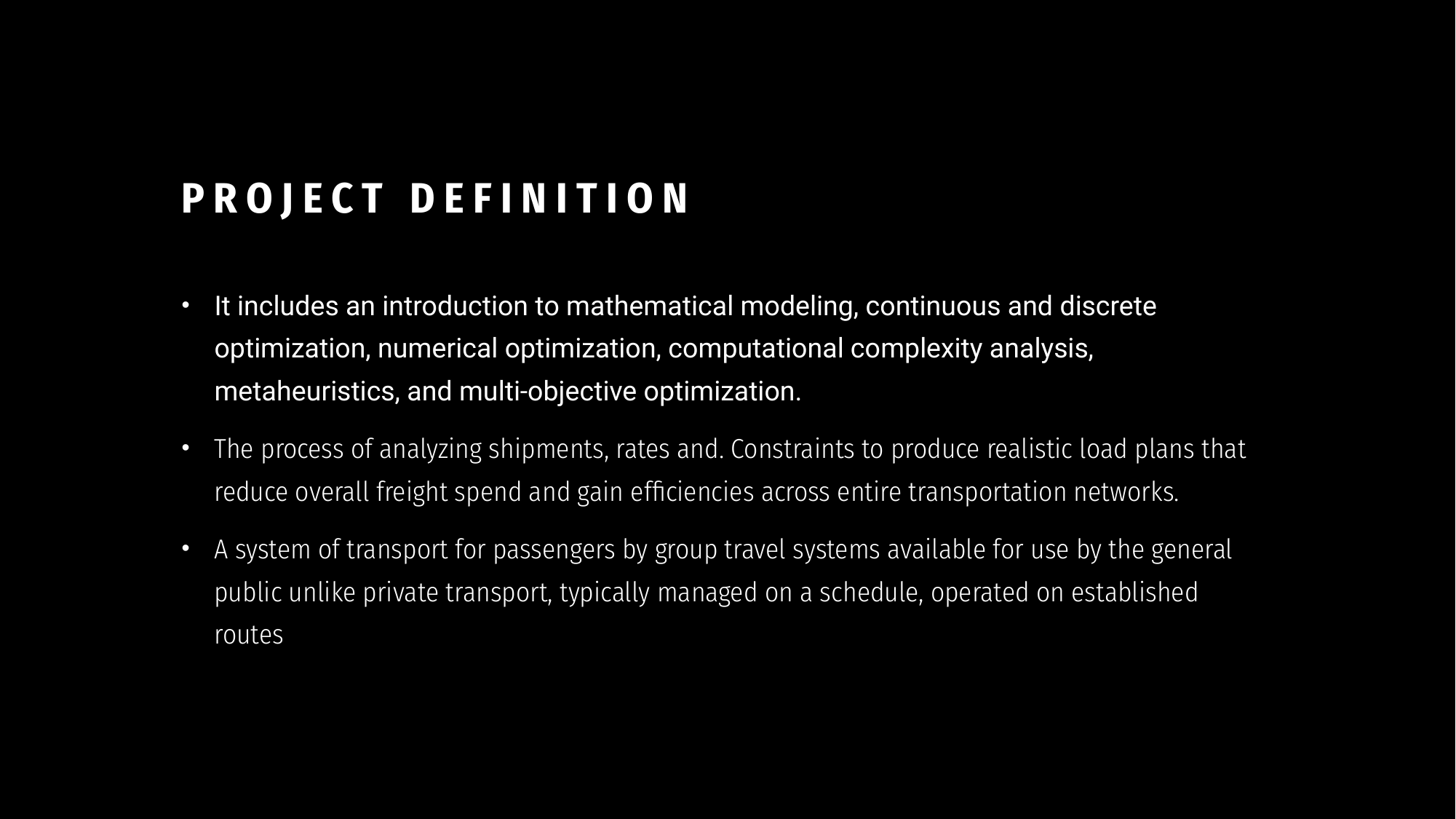

# PROJECT DEFINITION
It includes an introduction to mathematical modeling, continuous and discrete optimization, numerical optimization, computational complexity analysis, metaheuristics, and multi-objective optimization.
The process of analyzing shipments, rates and. Constraints to produce realistic load plans that reduce overall freight spend and gain efficiencies across entire transportation networks.
A system of transport for passengers by group travel systems available for use by the general public unlike private transport, typically managed on a schedule, operated on established routes